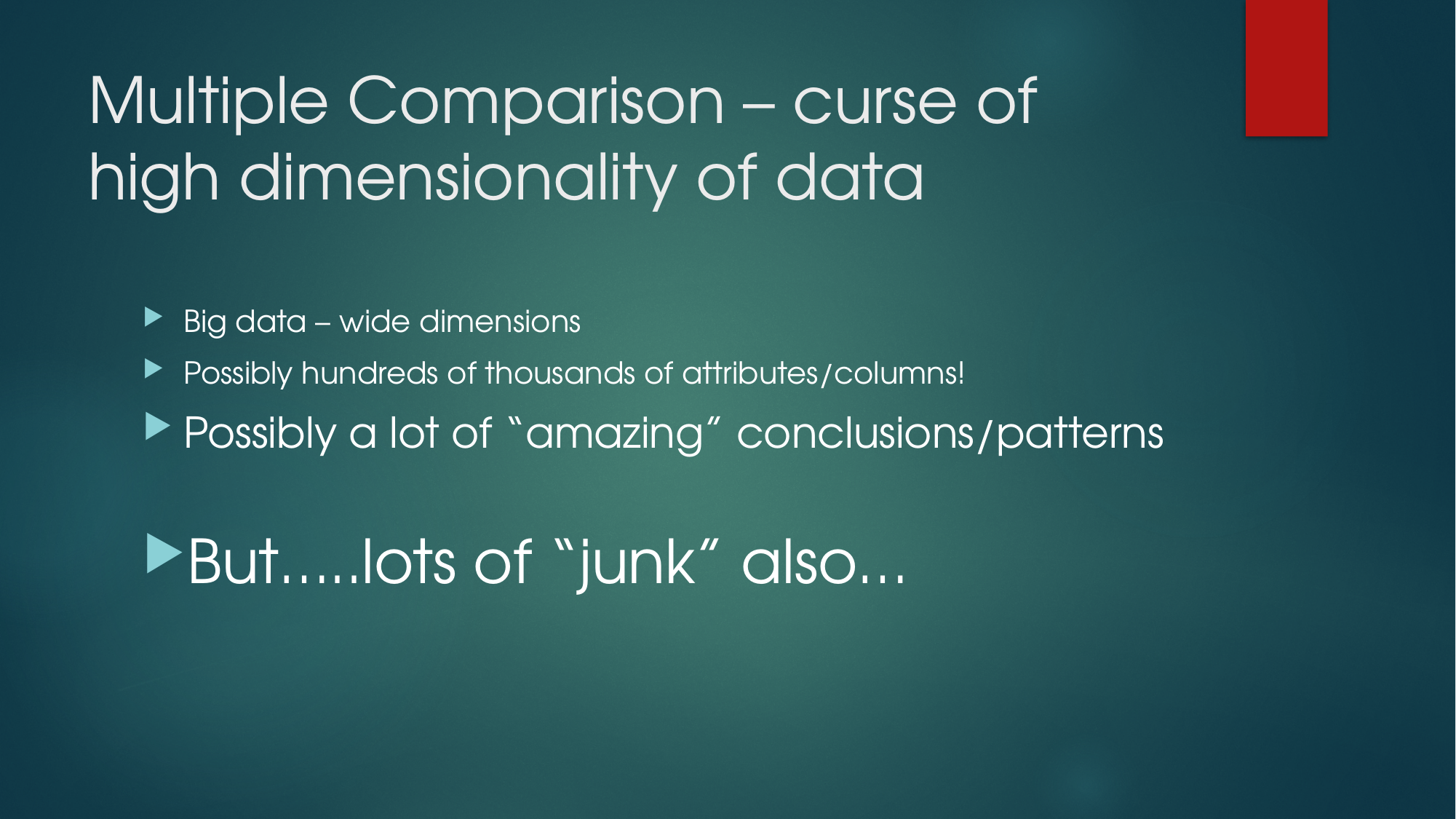

# Multiple Comparison – curse of high dimensionality of data

Big data – wide dimensions
Possibly hundreds of thousands of attributes/columns!
Possibly a lot of “amazing” conclusions/patterns

But…..lots of “junk” also…